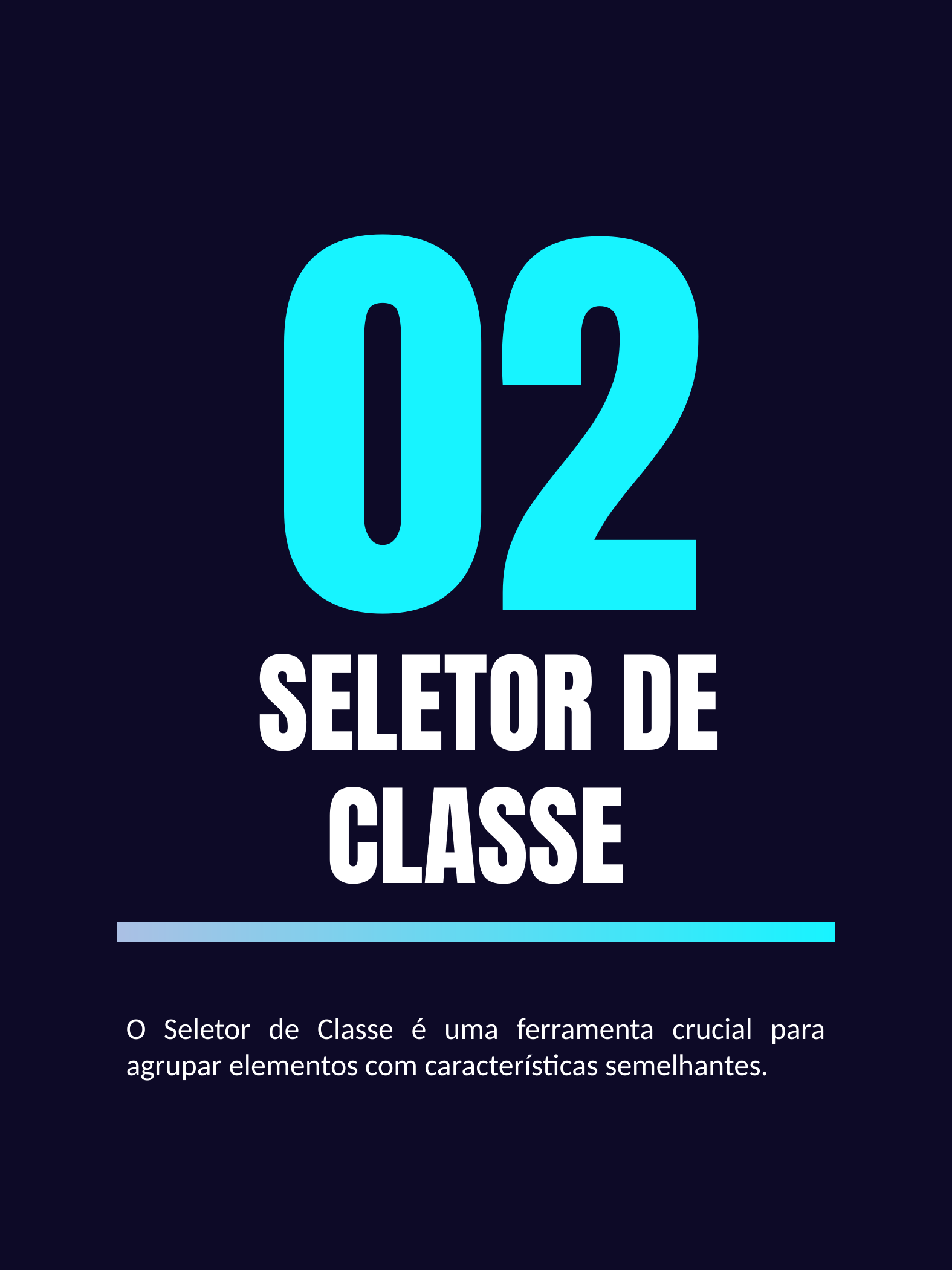

02
 SELETOR DE CLASSE

O Seletor de Classe é uma ferramenta crucial para agrupar elementos com características semelhantes.
SELETORES CSS PARA JEDIS - JULIANA PORTELA
5